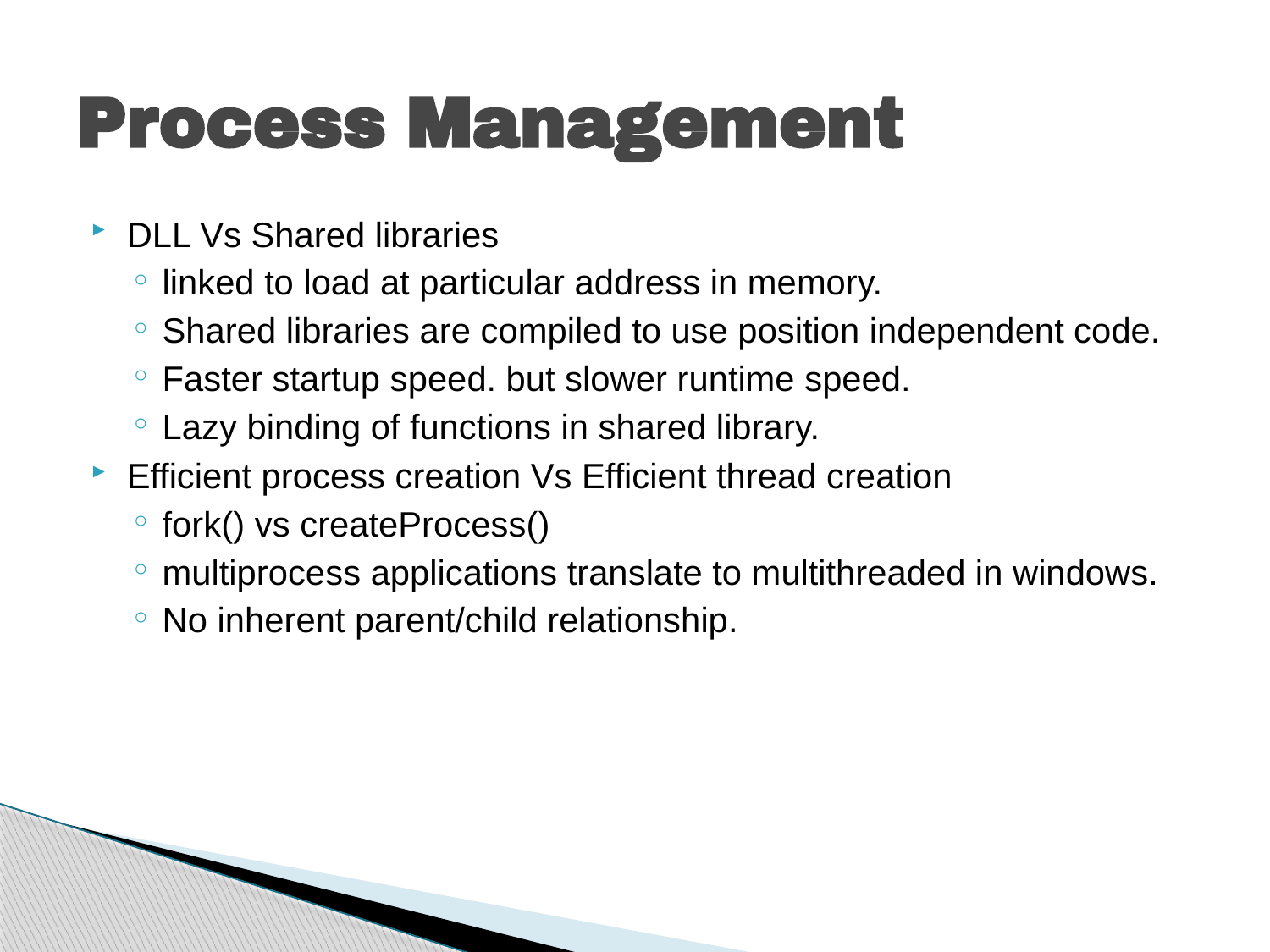

# Process Management
DLL Vs Shared libraries
linked to load at particular address in memory.
Shared libraries are compiled to use position independent code.
Faster startup speed. but slower runtime speed.
Lazy binding of functions in shared library.
Efficient process creation Vs Efficient thread creation
fork() vs createProcess()
multiprocess applications translate to multithreaded in windows.
No inherent parent/child relationship.